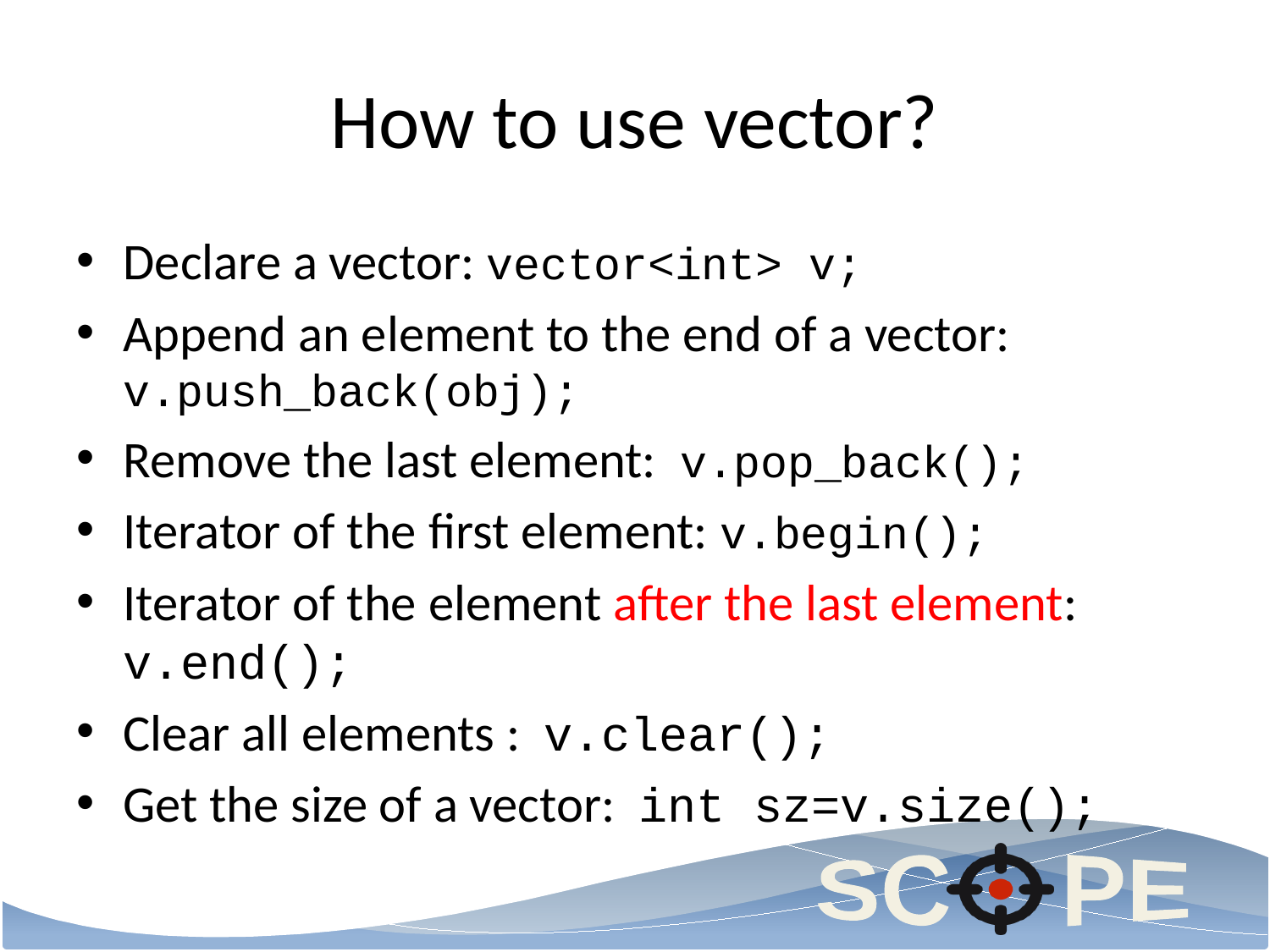

# How to use vector?
Declare a vector: vector<int> v;
Append an element to the end of a vector: v.push_back(obj);
Remove the last element:  v.pop_back();
Iterator of the first element: v.begin();
Iterator of the element after the last element:  v.end();
Clear all elements :  v.clear();
Get the size of a vector:  int sz=v.size();